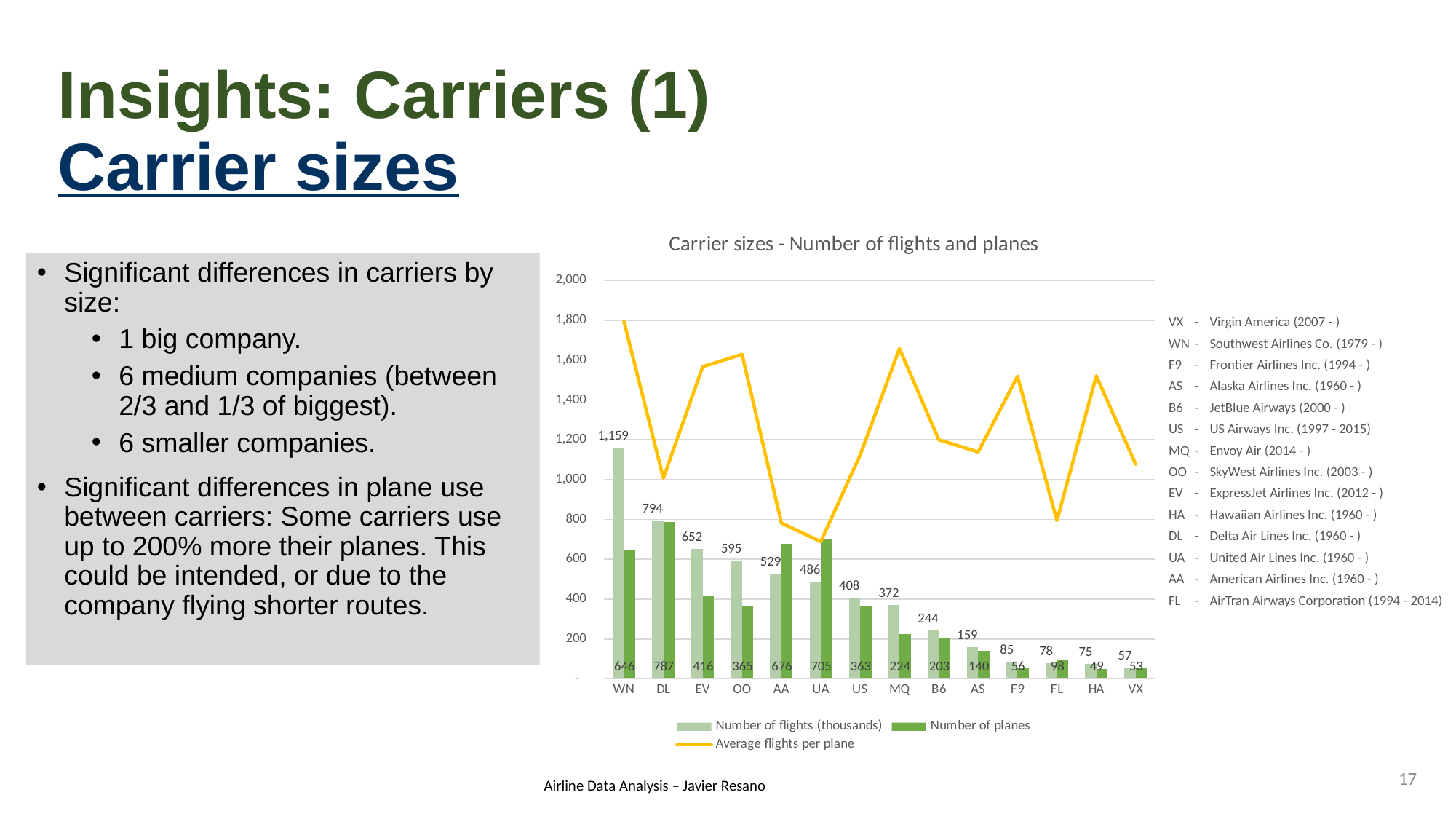

# Insights: Carriers (1) Carrier sizes

### Chart: Carrier sizes - Number of flights and planes

| Category | Number of flights (thousands) | Number of planes | Average flights per plane |
|---|---|---|---|
| WN | 1159.468 | 646.0 | 1794.0 |
| DL | 793.873 | 787.0 | 1008.0 |
| EV | 651.893 | 416.0 | 1567.0 |
| OO | 594.722 | 365.0 | 1629.0 |
| AA | 529.24 | 676.0 | 782.0 |
| UA | 486.198 | 705.0 | 689.0 |
| US | 407.928 | 363.0 | 1123.0 |
| MQ | 371.545 | 224.0 | 1658.0 |
| B6 | 243.617 | 203.0 | 1200.0 |
| AS | 159.498 | 140.0 | 1139.0 |
| F9 | 85.117 | 56.0 | 1519.0 |
| FL | 77.979 | 98.0 | 795.0 |
| HA | 74.574 | 49.0 | 1521.0 |
| VX | 57.175 | 53.0 | 1078.0 |
Significant differences in carriers by size:
1 big company.
6 medium companies (between 2/3 and 1/3 of biggest).
6 smaller companies.
Significant differences in plane use between carriers: Some carriers use up to 200% more their planes. This could be intended, or due to the company flying shorter routes.

| VX | - | Virgin America (2007 - ) |
| --- | --- | --- |
| WN | - | Southwest Airlines Co. (1979 - ) |
| F9 | - | Frontier Airlines Inc. (1994 - ) |
| AS | - | Alaska Airlines Inc. (1960 - ) |
| B6 | - | JetBlue Airways (2000 - ) |
| US | - | US Airways Inc. (1997 - 2015) |
| MQ | - | Envoy Air (2014 - ) |
| OO | - | SkyWest Airlines Inc. (2003 - ) |
| EV | - | ExpressJet Airlines Inc. (2012 - ) |
| HA | - | Hawaiian Airlines Inc. (1960 - ) |
| DL | - | Delta Air Lines Inc. (1960 - ) |
| UA | - | United Air Lines Inc. (1960 - ) |
| AA | - | American Airlines Inc. (1960 - ) |
| FL | - | AirTran Airways Corporation (1994 - 2014) |
17
Airline Data Analysis – Javier Resano